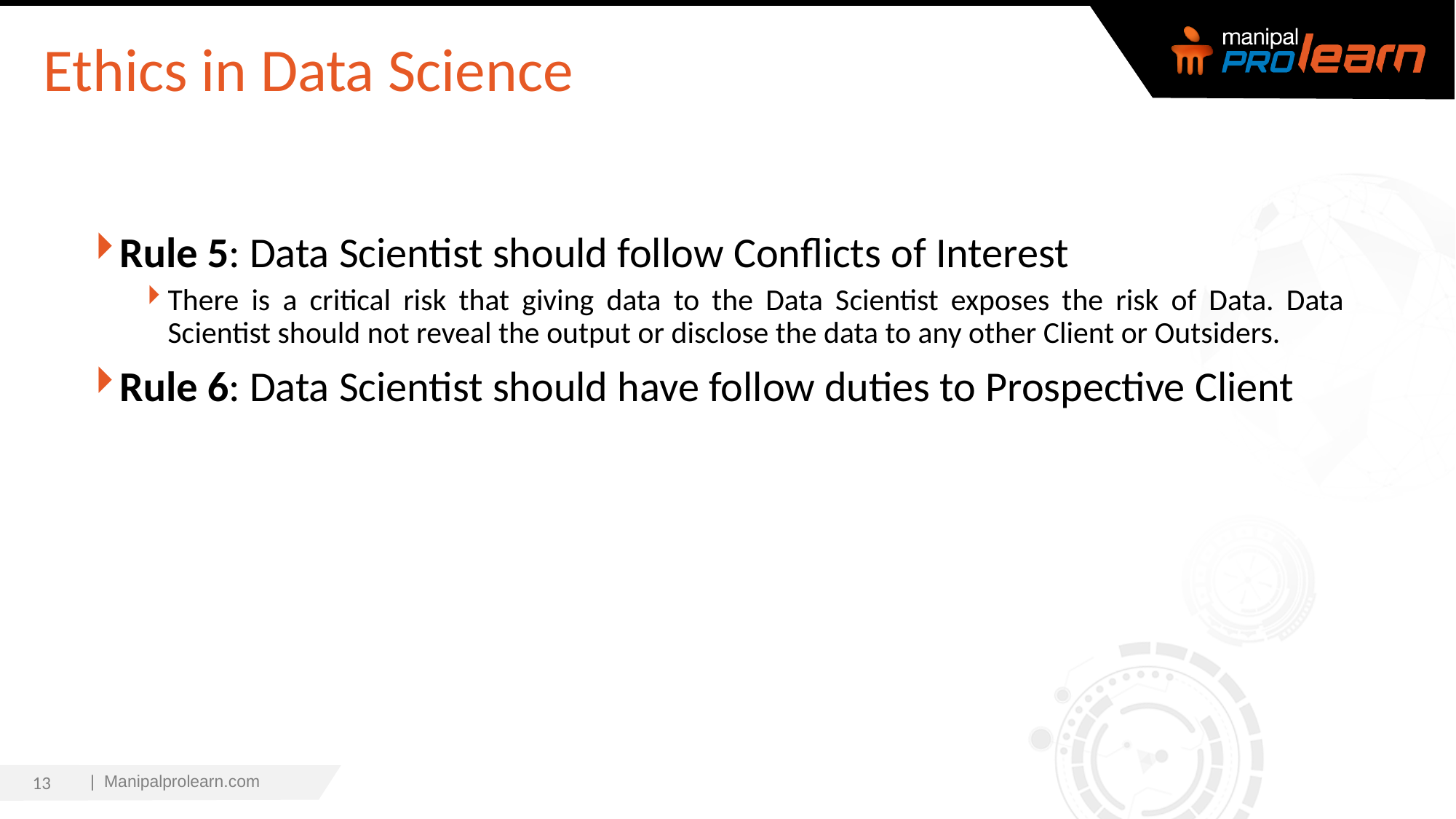

13
# Ethics in Data Science
Rule 5: Data Scientist should follow Conflicts of Interest
There is a critical risk that giving data to the Data Scientist exposes the risk of Data. Data Scientist should not reveal the output or disclose the data to any other Client or Outsiders.
Rule 6: Data Scientist should have follow duties to Prospective Client